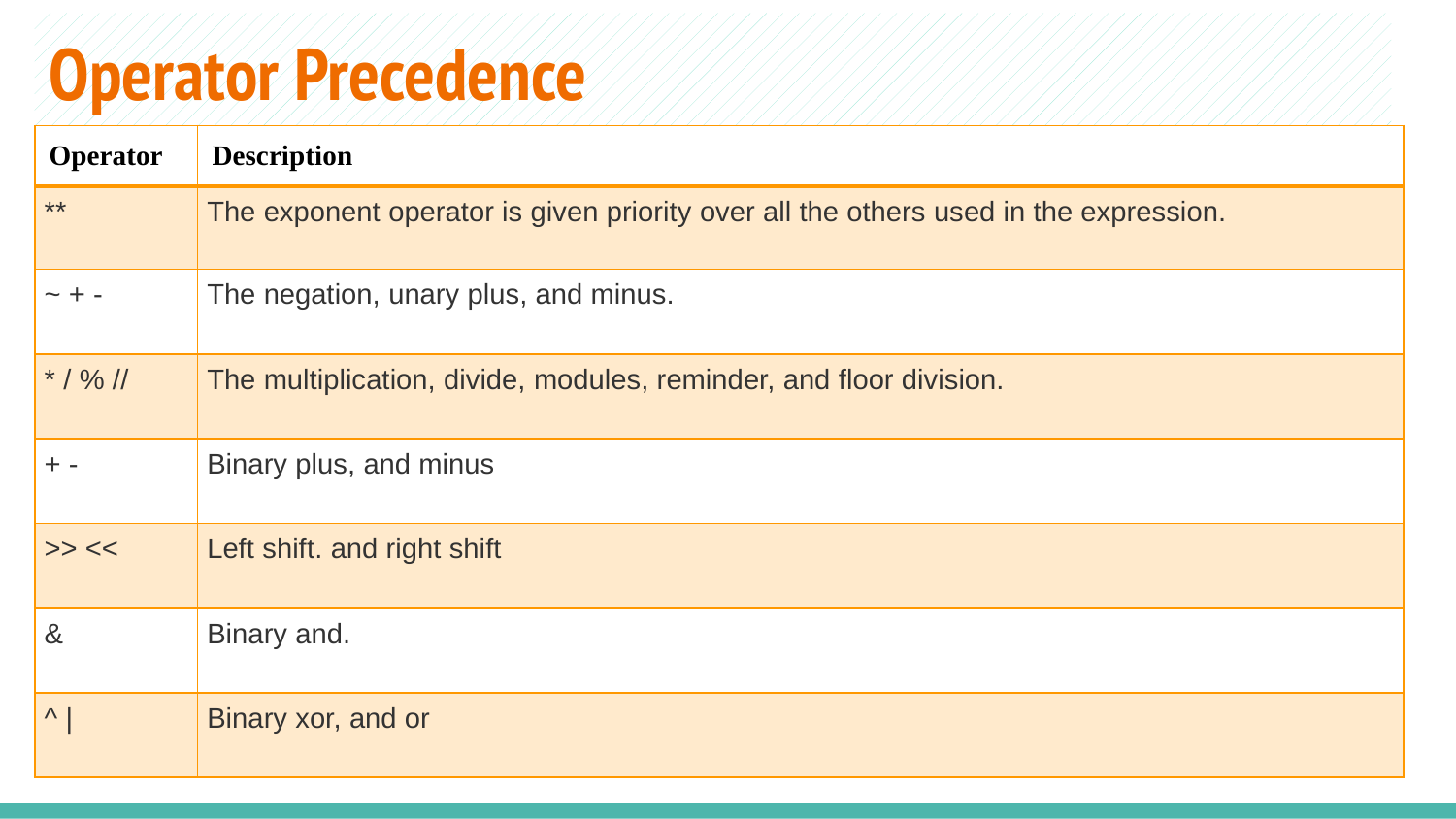

# Operator Precedence
| Operator | Description |
| --- | --- |
| \*\* | The exponent operator is given priority over all the others used in the expression. |
| ~ + - | The negation, unary plus, and minus. |
| \* / % // | The multiplication, divide, modules, reminder, and floor division. |
| + - | Binary plus, and minus |
| >> << | Left shift. and right shift |
| & | Binary and. |
| ^ | | Binary xor, and or |